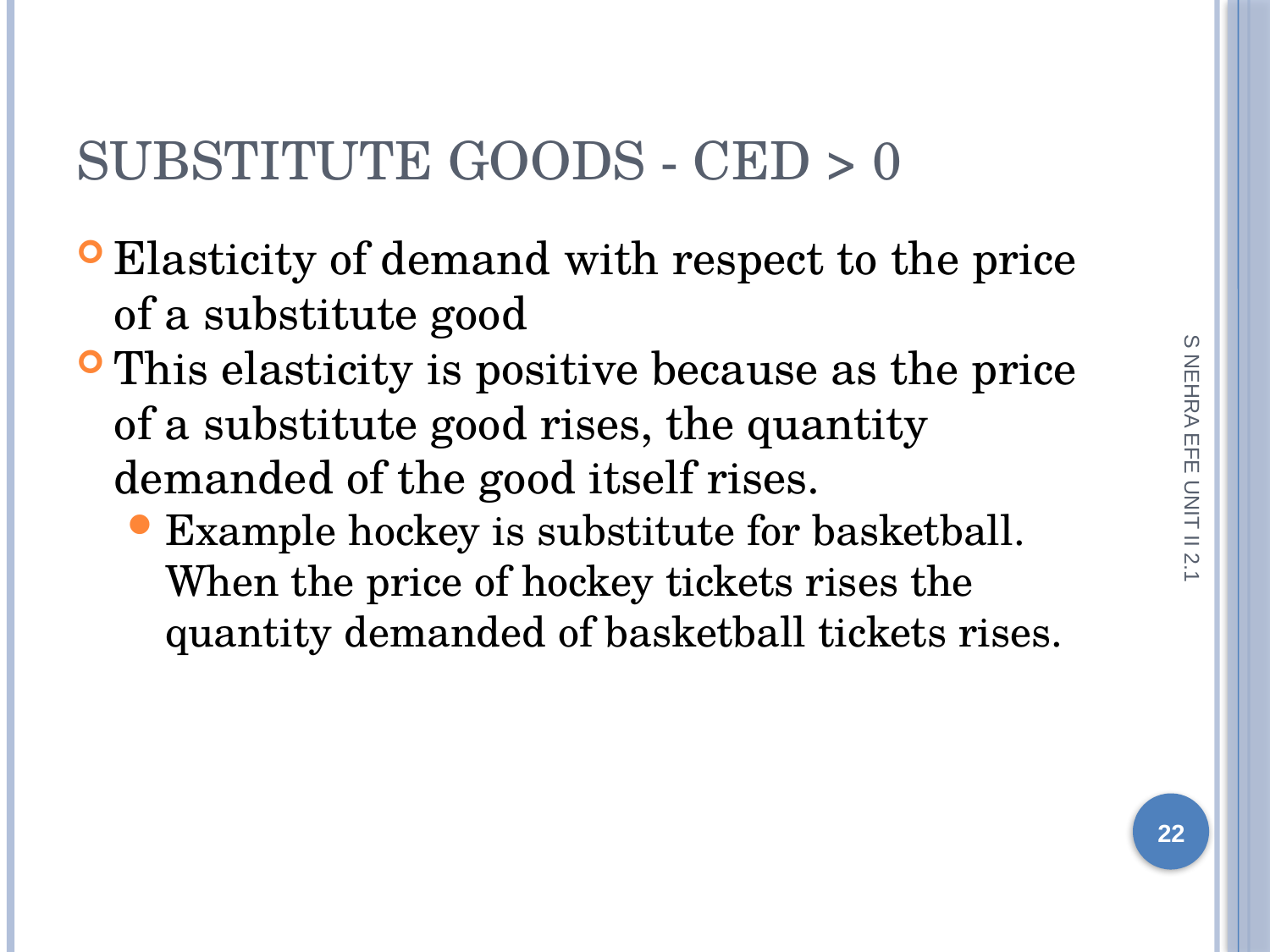

Substitute goods - Ced > 0
Elasticity of demand with respect to the price of a substitute good
This elasticity is positive because as the price of a substitute good rises, the quantity demanded of the good itself rises.
Example hockey is substitute for basketball.  When the price of hockey tickets rises the quantity demanded of basketball tickets rises.

S NEHRA EFE UNIT II 2.1
22